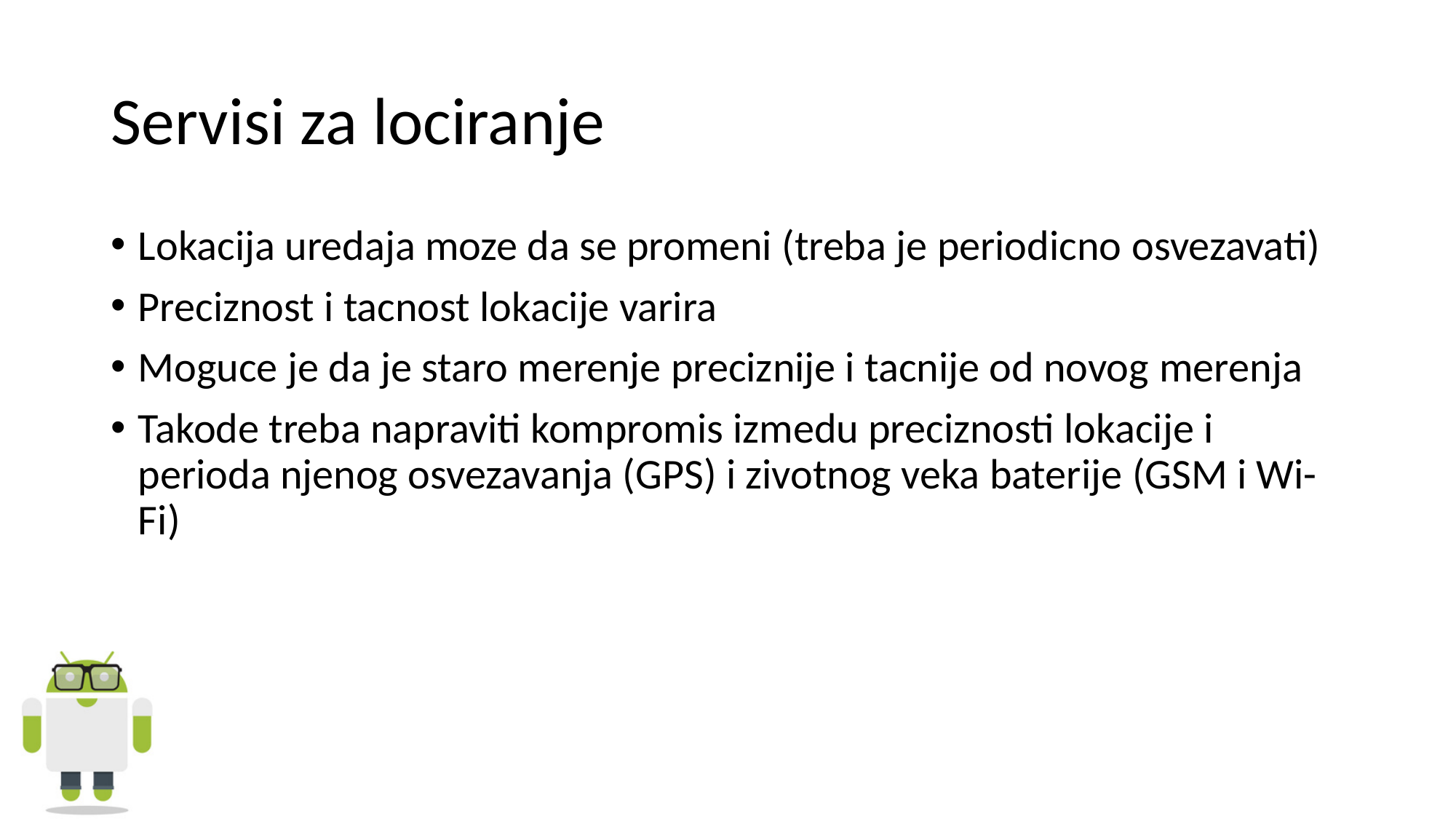

# Servisi za lociranje
Lokacija uredaja moze da se promeni (treba je periodicno osvezavati)
Preciznost i tacnost lokacije varira
Moguce je da je staro merenje preciznije i tacnije od novog merenja
Takode treba napraviti kompromis izmedu preciznosti lokacije i perioda njenog osvezavanja (GPS) i zivotnog veka baterije (GSM i Wi-Fi)